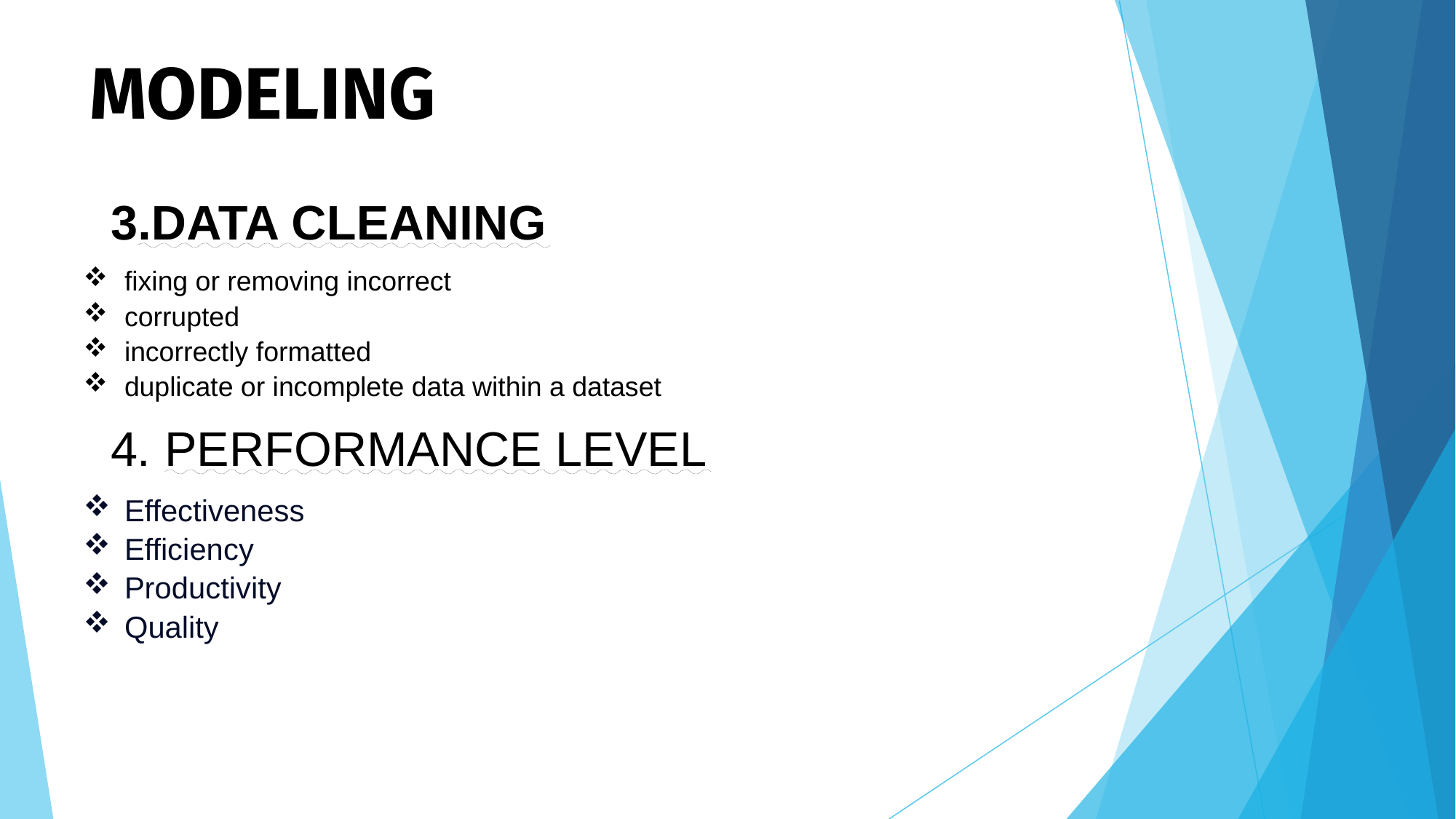

# MODELING
3.DATA CLEANING
fixing or removing incorrect
corrupted
incorrectly formatted
duplicate or incomplete data within a dataset
4. PERFORMANCE LEVEL
Effectiveness
Efficiency
Productivity
Quality